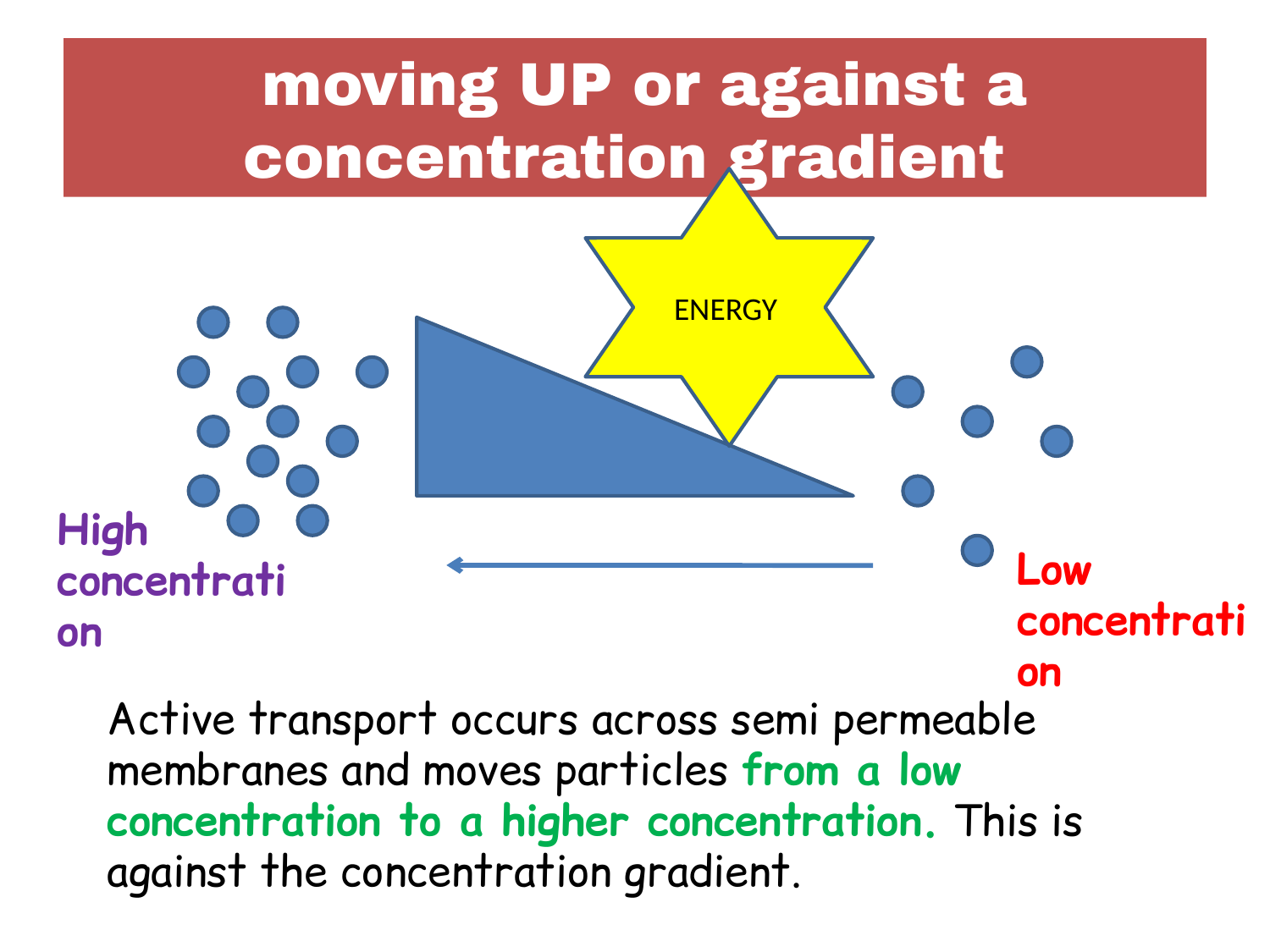

# moving UP or against a concentration gradient
ENERGY

High concentration
Low concentration
Active transport occurs across semi permeable membranes and moves particles from a low concentration to a higher concentration. This is against the concentration gradient.